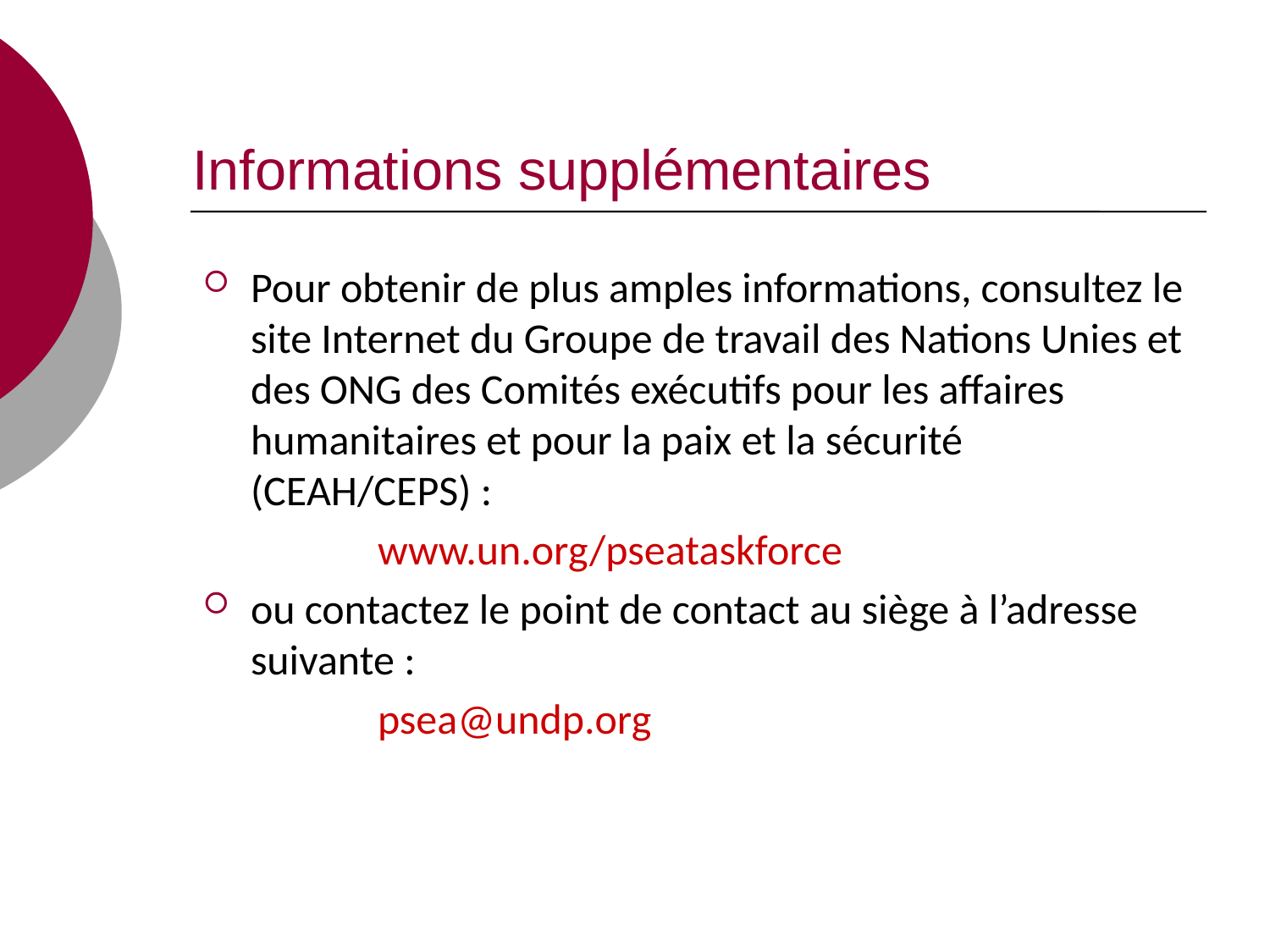

# Informations supplémentaires
Pour obtenir de plus amples informations, consultez le site Internet du Groupe de travail des Nations Unies et des ONG des Comités exécutifs pour les affaires humanitaires et pour la paix et la sécurité (CEAH/CEPS) :
		www.un.org/pseataskforce
ou contactez le point de contact au siège à l’adresse suivante :
		psea@undp.org